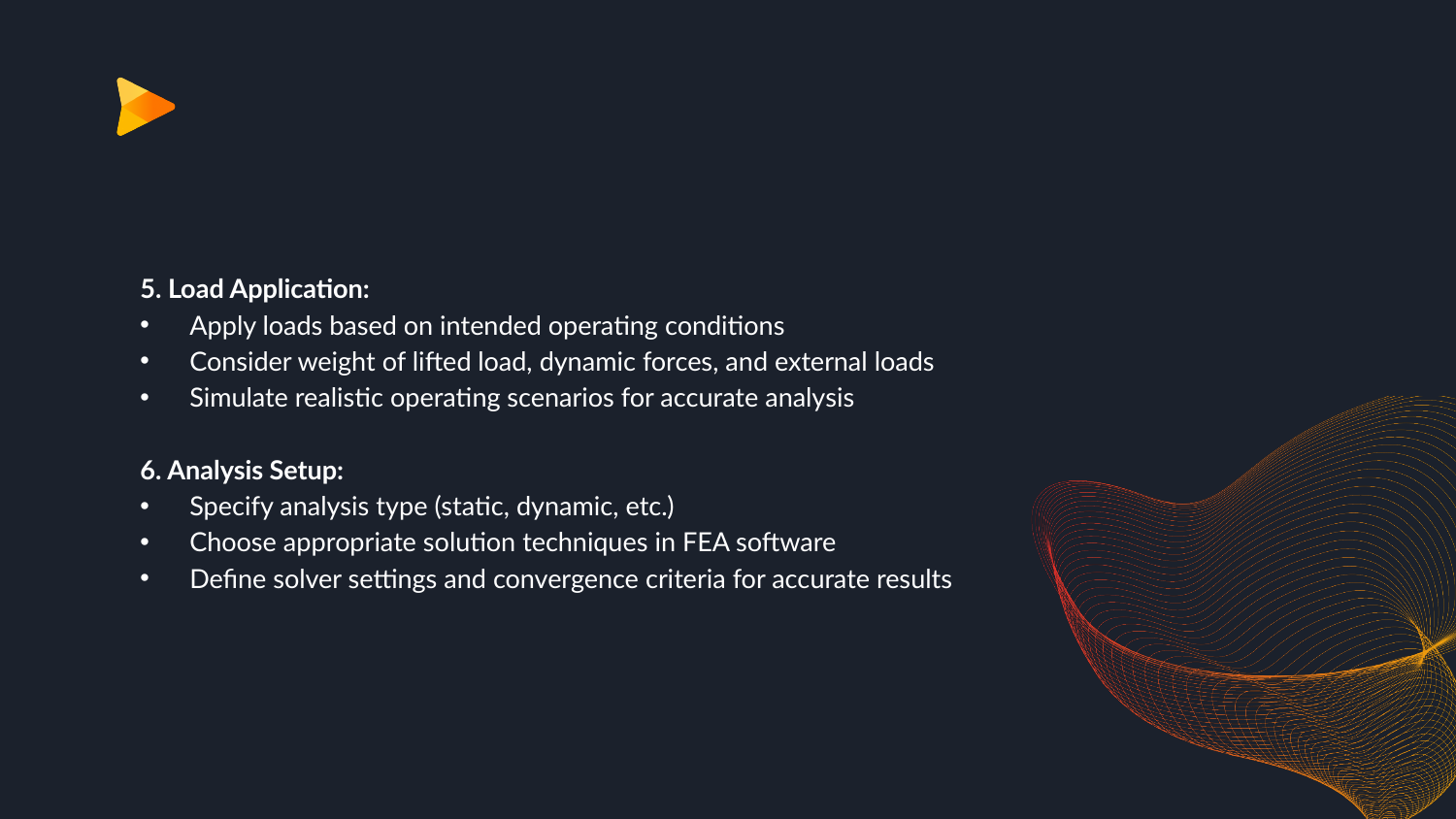

#
5. Load Application:
Apply loads based on intended operating conditions
Consider weight of lifted load, dynamic forces, and external loads
Simulate realistic operating scenarios for accurate analysis

6. Analysis Setup:
Specify analysis type (static, dynamic, etc.)
Choose appropriate solution techniques in FEA software
Define solver settings and convergence criteria for accurate results